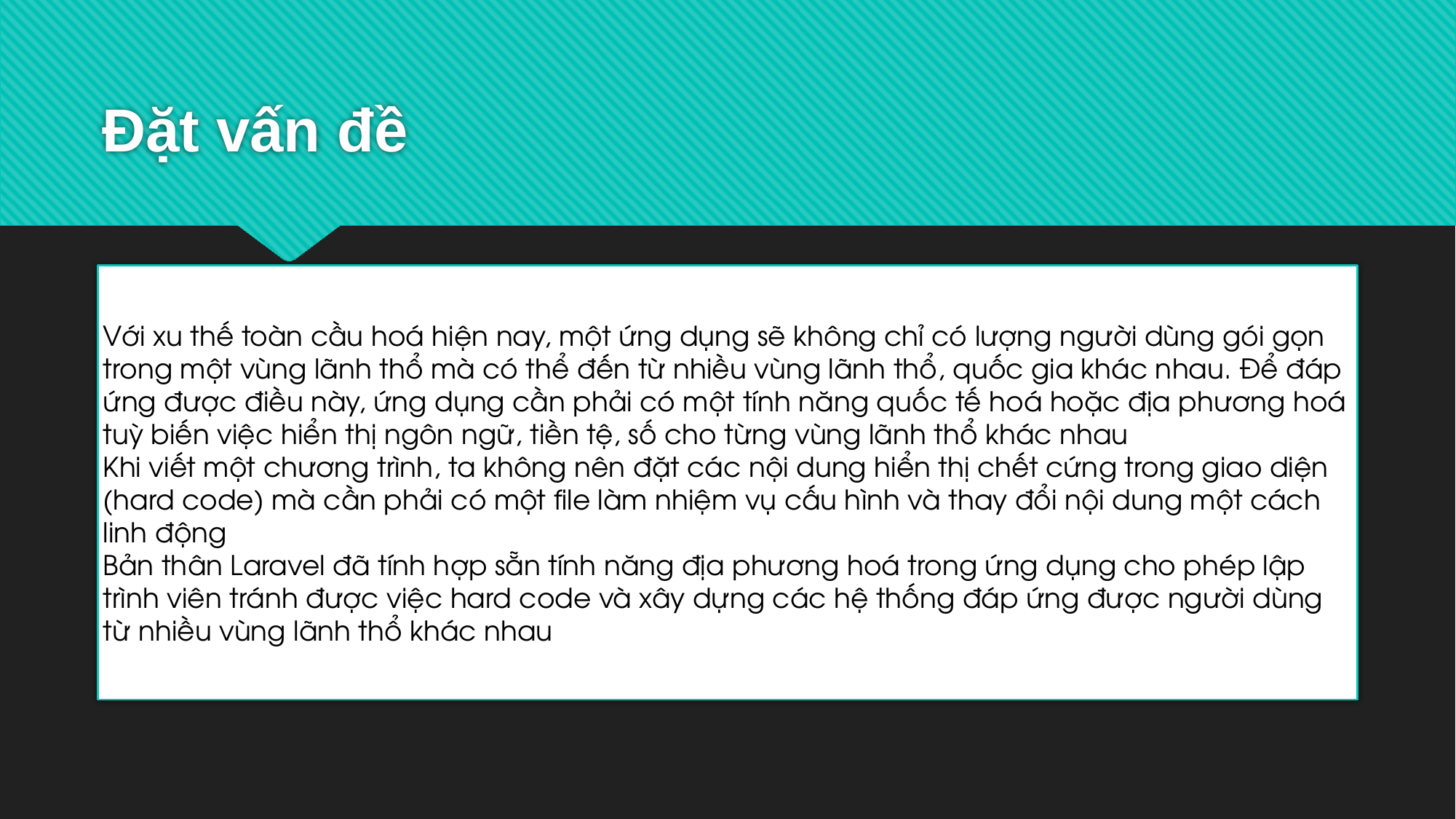

# Đặt vấn đề
Với xu thế toàn cầu hoá hiện nay, một ứng dụng sẽ không chỉ có lượng người dùng gói gọn trong một vùng lãnh thổ mà có thể đến từ nhiều vùng lãnh thổ, quốc gia khác nhau. Để đáp ứng được điều này, ứng dụng cần phải có một tính năng quốc tế hoá hoặc địa phương hoá tuỳ biến việc hiển thị ngôn ngữ, tiền tệ, số cho từng vùng lãnh thổ khác nhau
Khi viết một chương trình, ta không nên đặt các nội dung hiển thị chết cứng trong giao diện (hard code) mà cần phải có một file làm nhiệm vụ cấu hình và thay đổi nội dung một cách linh động
Bản thân Laravel đã tính hợp sẵn tính năng địa phương hoá trong ứng dụng cho phép lập trình viên tránh được việc hard code và xây dựng các hệ thống đáp ứng được người dùng từ nhiều vùng lãnh thổ khác nhau